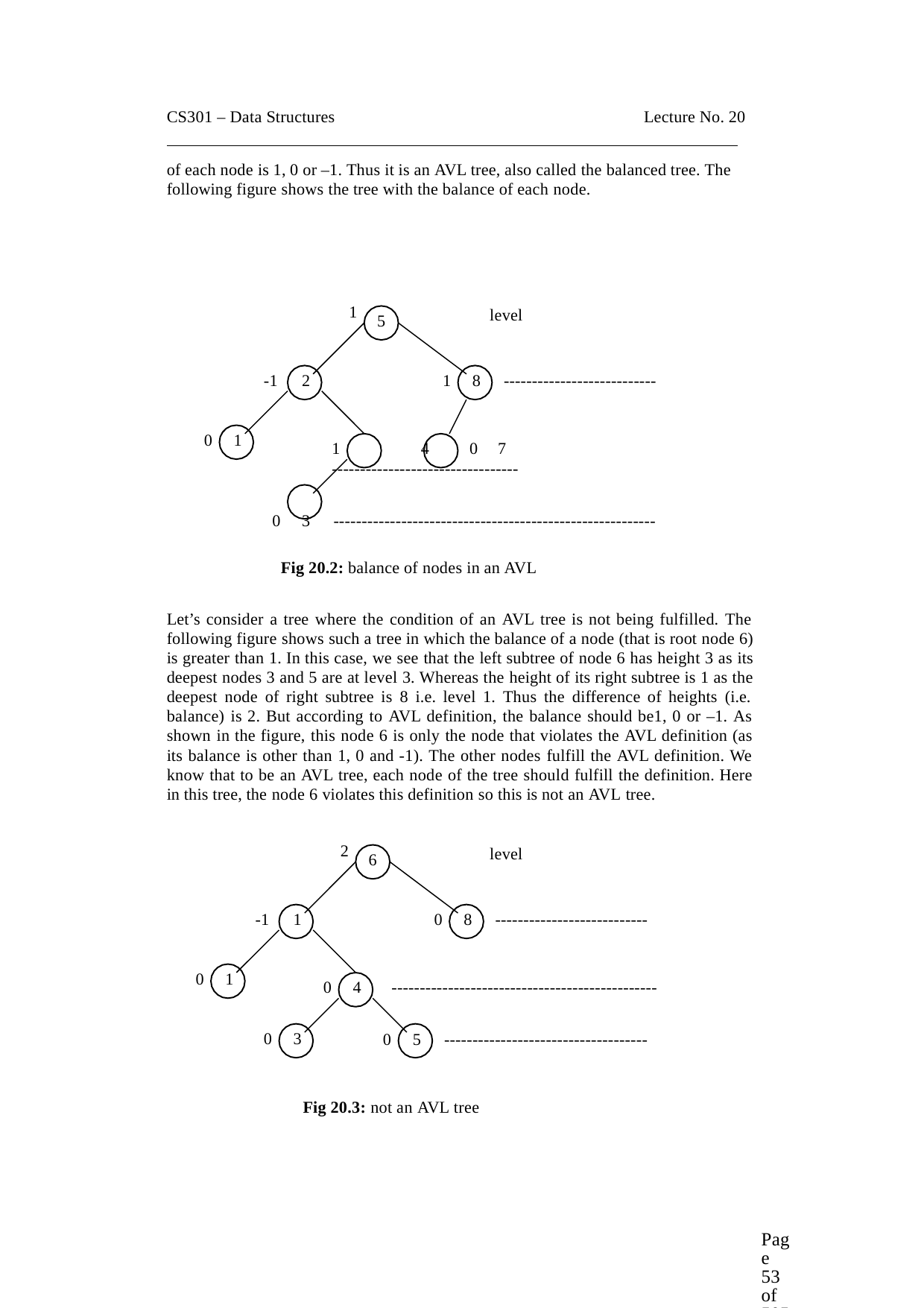

CS301 – Data Structures	Lecture No. 20

of each node is 1, 0 or –1. Thus it is an AVL tree, also called the balanced tree. The  following figure shows the tree with the balance of each node.

1
level

5

-1	2
1	8	---------------------------

0	1

1	4	0	7	---------------------------------

0	3	---------------------------------------------------------

Fig 20.2: balance of nodes in an AVL

Let’s consider a tree where the condition of an AVL tree is not being fulfilled. The  following figure shows such a tree in which the balance of a node (that is root node 6)  is greater than 1. In this case, we see that the left subtree of node 6 has height 3 as its  deepest nodes 3 and 5 are at level 3. Whereas the height of its right subtree is 1 as the  deepest node of right subtree is 8 i.e. level 1. Thus the difference of heights (i.e.  balance) is 2. But according to AVL definition, the balance should be1, 0 or –1. As  shown in the figure, this node 6 is only the node that violates the AVL definition (as  its balance is other than 1, 0 and -1). The other nodes fulfill the AVL definition. We  know that to be an AVL tree, each node of the tree should fulfill the definition. Here  in this tree, the node 6 violates this definition so this is not an AVL tree.
2
level

6

-1	1
0	8	---------------------------

0	1

-----------------------------------------------

0	5	------------------------------------
0	4

0	3
Fig 20.3: not an AVL tree
Page 53 of 505